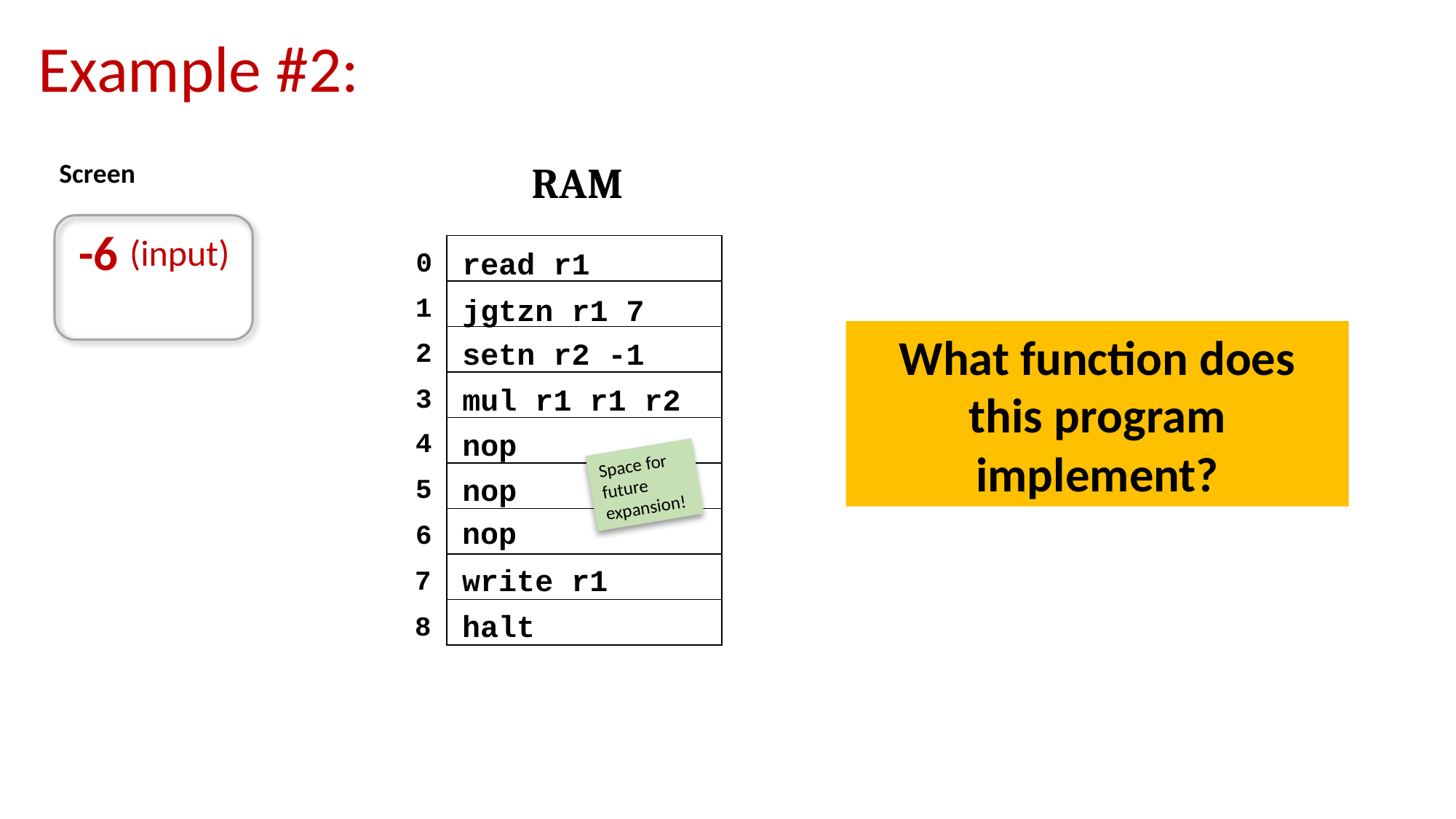

Example #2:

Screen
RAM

-6
(input)

read r1
0

1
jgtzn r1 7
What function does this program implement?

setn r2 -1
2

3
mul r1 r1 r2

4
nop
Space for future expansion!

nop
5

nop

6

write r1

7

halt

8